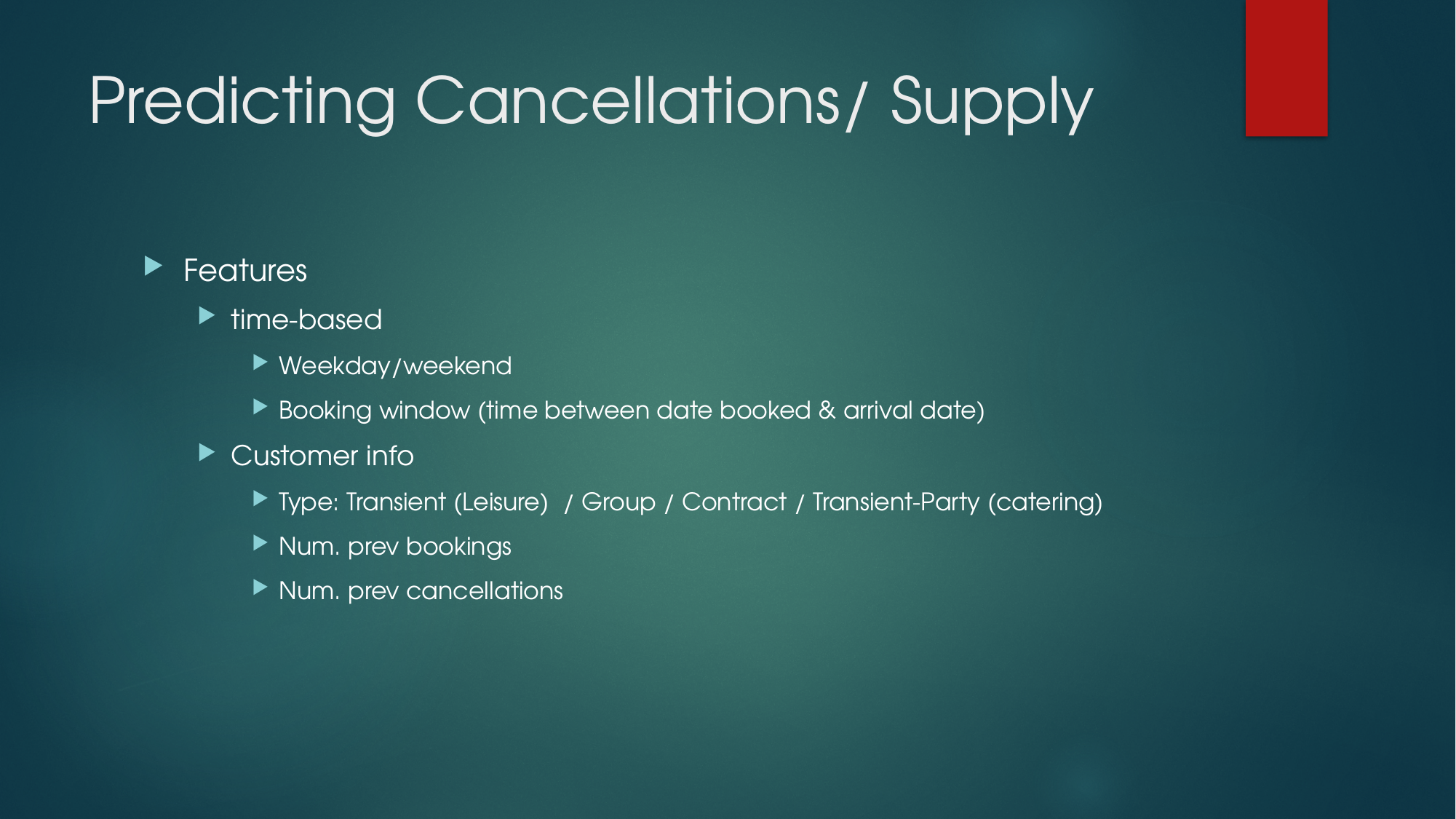

# Predicting Cancellations/ Supply
Features
time-based
Weekday/weekend
Booking window (time between date booked & arrival date)
Customer info
Type: Transient (Leisure)  / Group / Contract / Transient-Party (catering)
Num. prev bookings
Num. prev cancellations